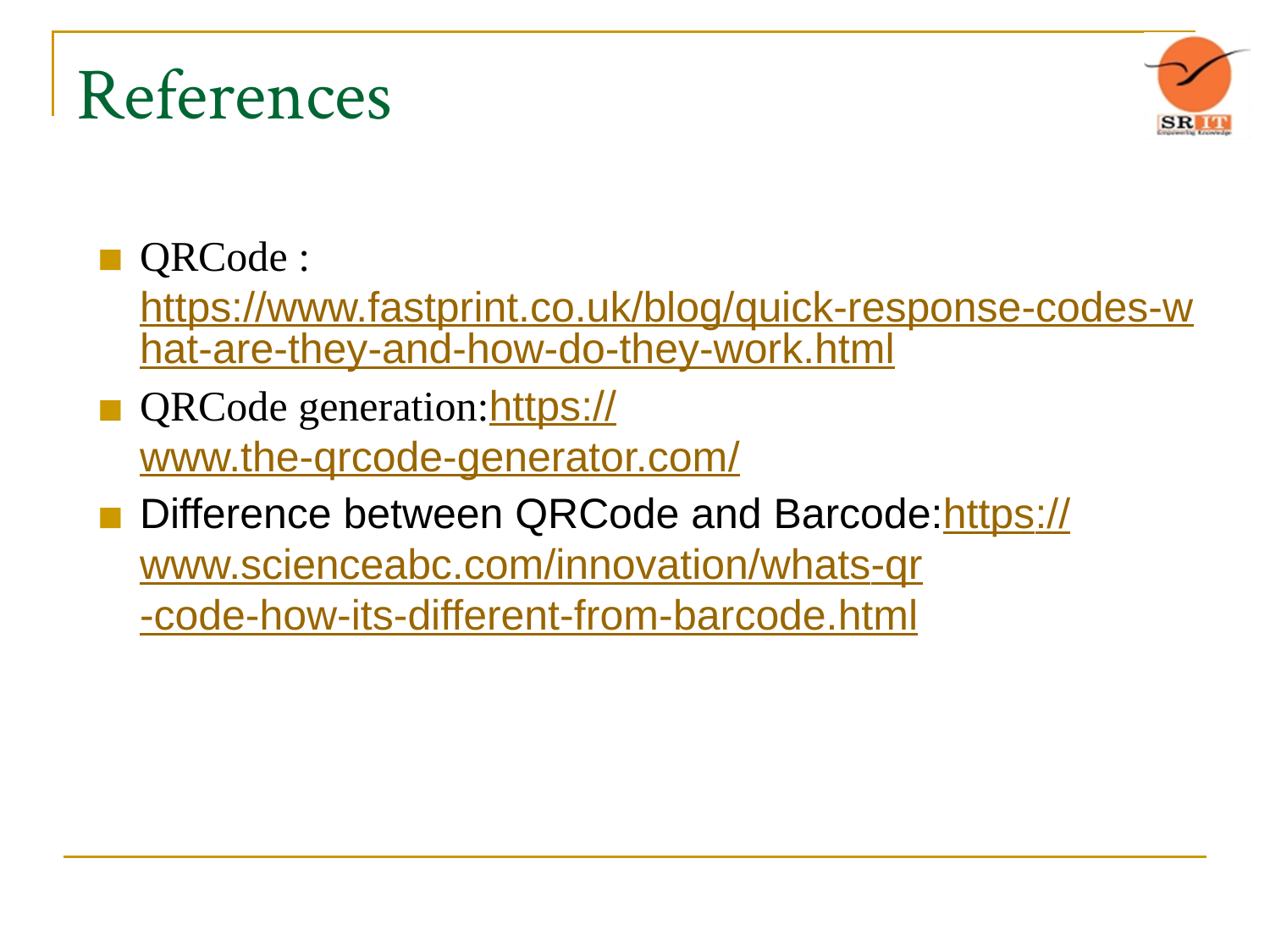

# References
QRCode :https://www.fastprint.co.uk/blog/quick-response-codes-what-are-they-and-how-do-they-work.html
QRCode generation:https://www.the-qrcode-generator.com/
Difference between QRCode and Barcode:https://www.scienceabc.com/innovation/whats-qr-code-how-its-different-from-barcode.html